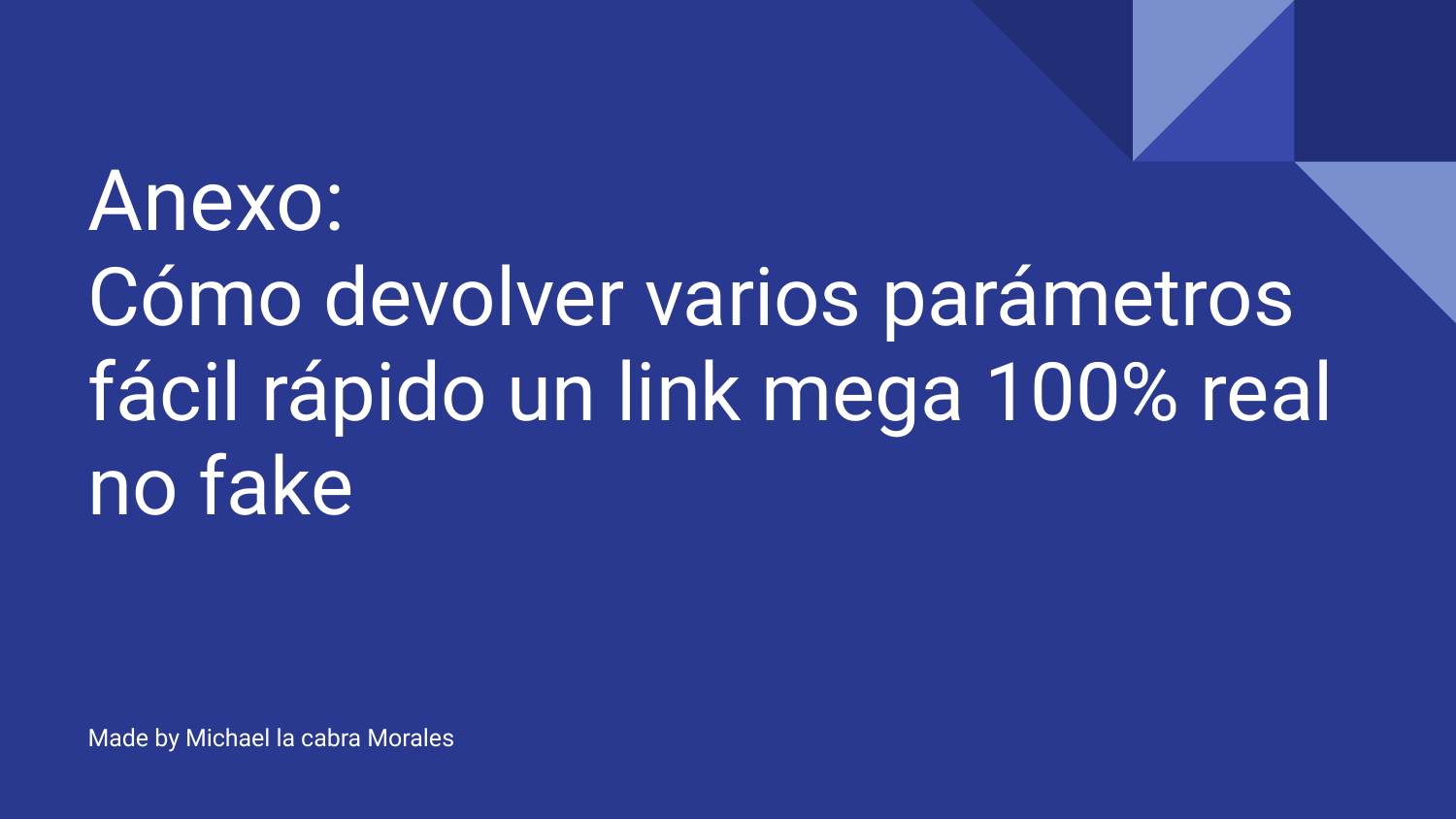

# Anexo: Cómo devolver varios parámetros fácil rápido un link mega 100% real no fake Made by Michael la cabra Morales